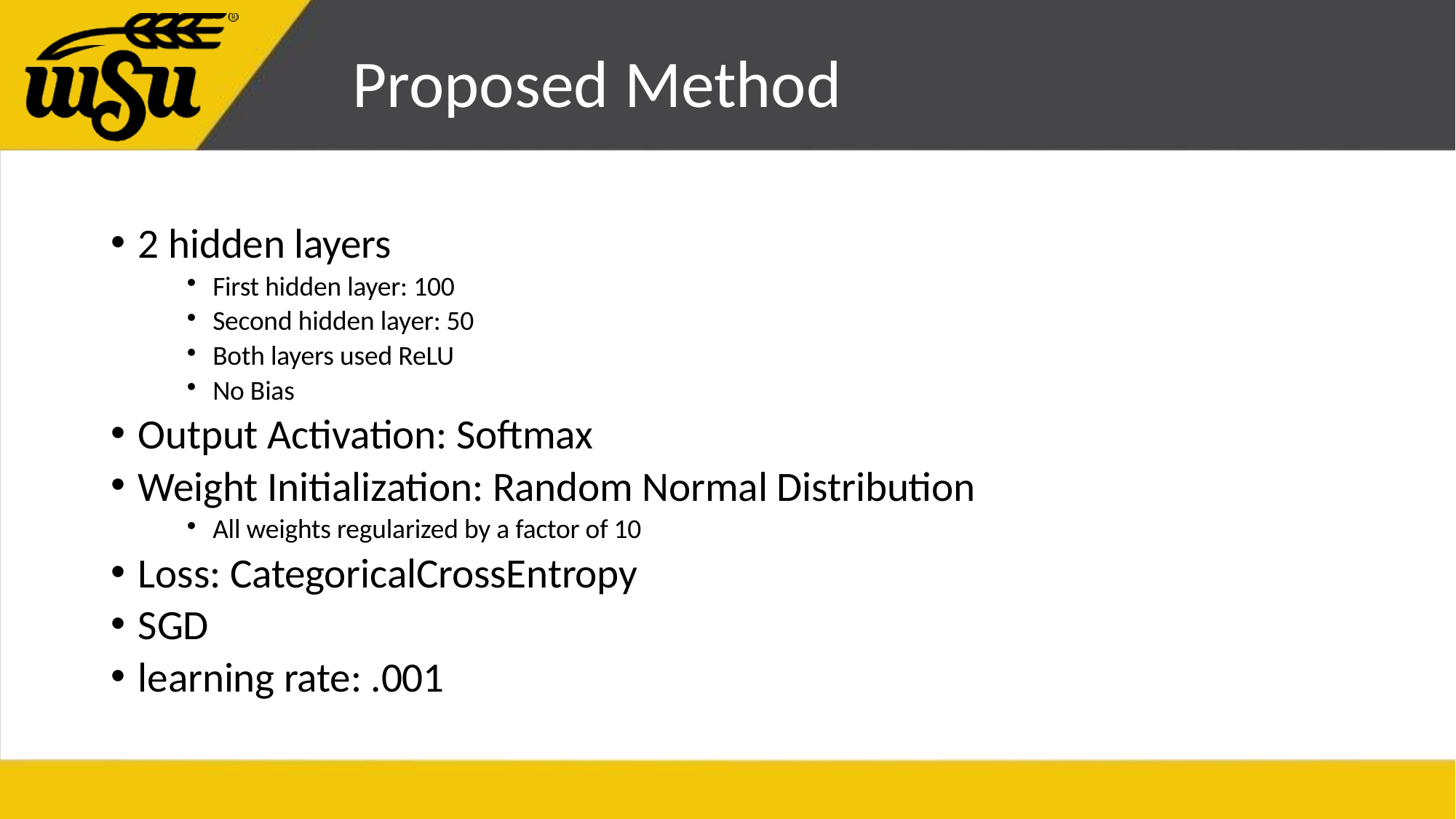

# Proposed Method
2 hidden layers
First hidden layer: 100
Second hidden layer: 50
Both layers used ReLU
No Bias
Output Activation: Softmax
Weight Initialization: Random Normal Distribution
All weights regularized by a factor of 10
Loss: CategoricalCrossEntropy
SGD
learning rate: .001